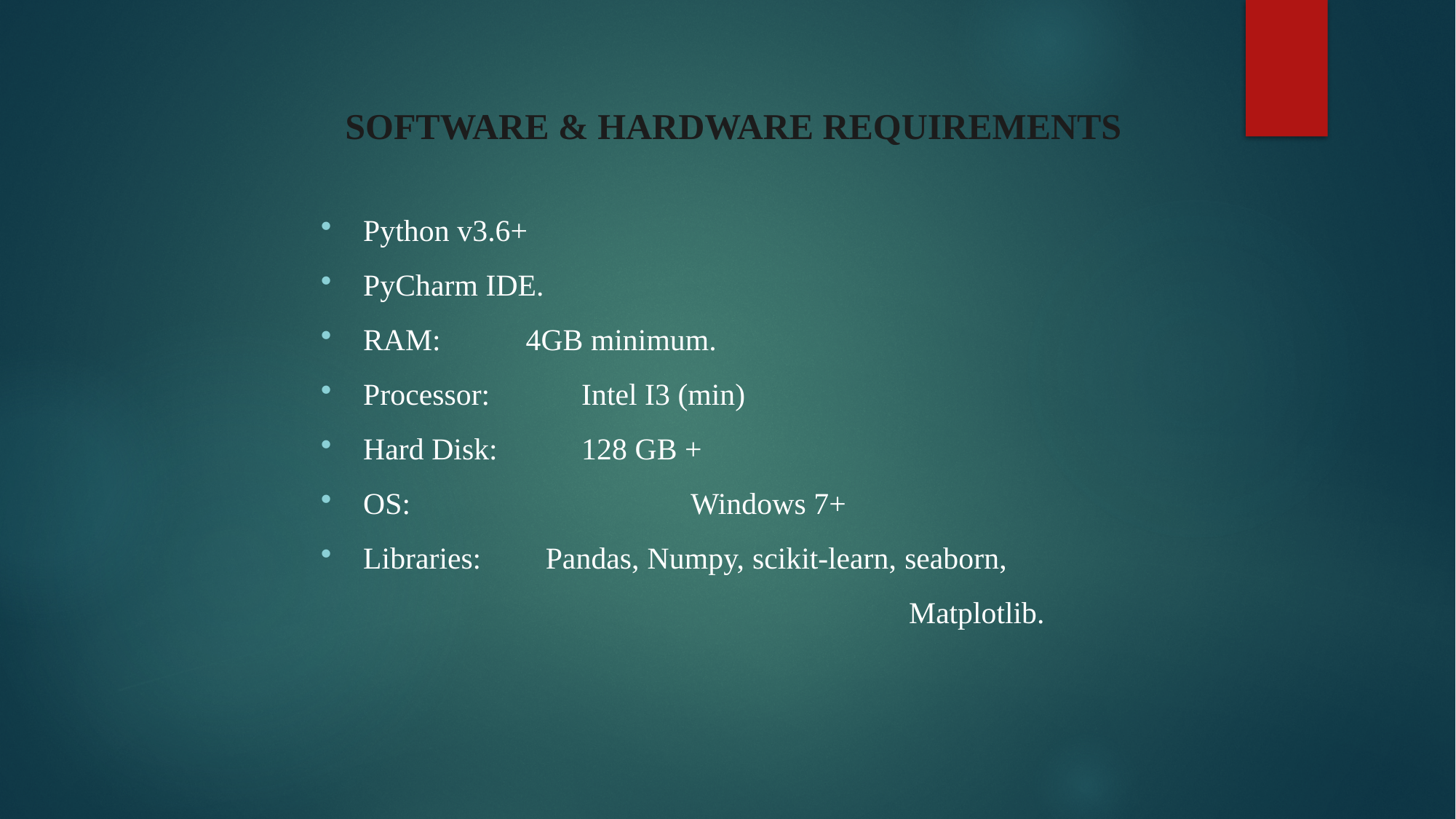

# SOFTWARE & HARDWARE REQUIREMENTS
Python v3.6+
PyCharm IDE.
RAM:	       4GB minimum.
Processor: 	Intel I3 (min)
Hard Disk: 	128 GB +
OS: 			Windows 7+
Libraries:        Pandas, Numpy, scikit-learn, seaborn,                  					Matplotlib.